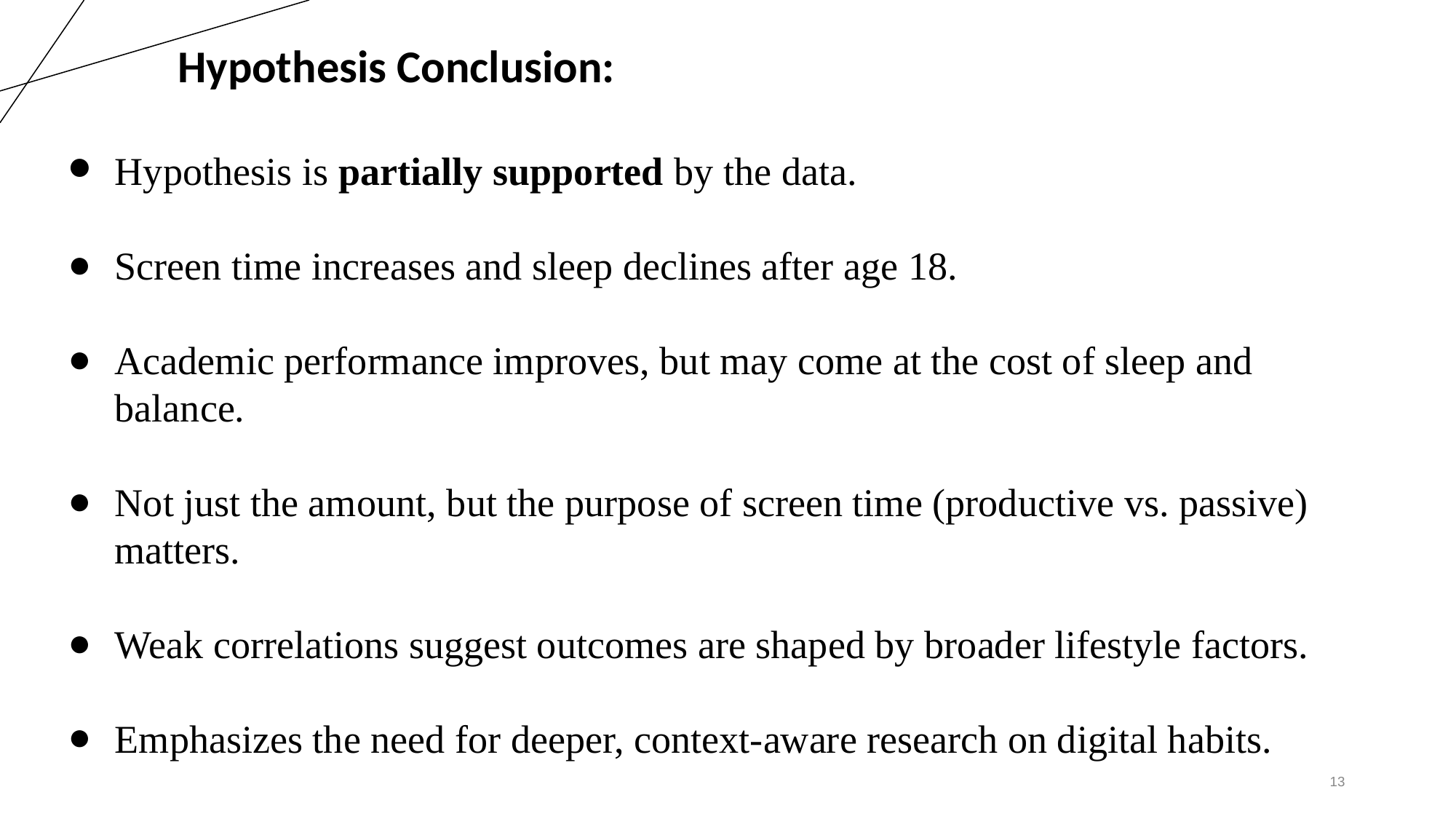

Hypothesis Conclusion:

Hypothesis is partially supported by the data.

Screen time increases and sleep declines after age 18.

Academic performance improves, but may come at the cost of sleep and balance.

Not just the amount, but the purpose of screen time (productive vs. passive) matters.

Weak correlations suggest outcomes are shaped by broader lifestyle factors.

Emphasizes the need for deeper, context-aware research on digital habits.
13